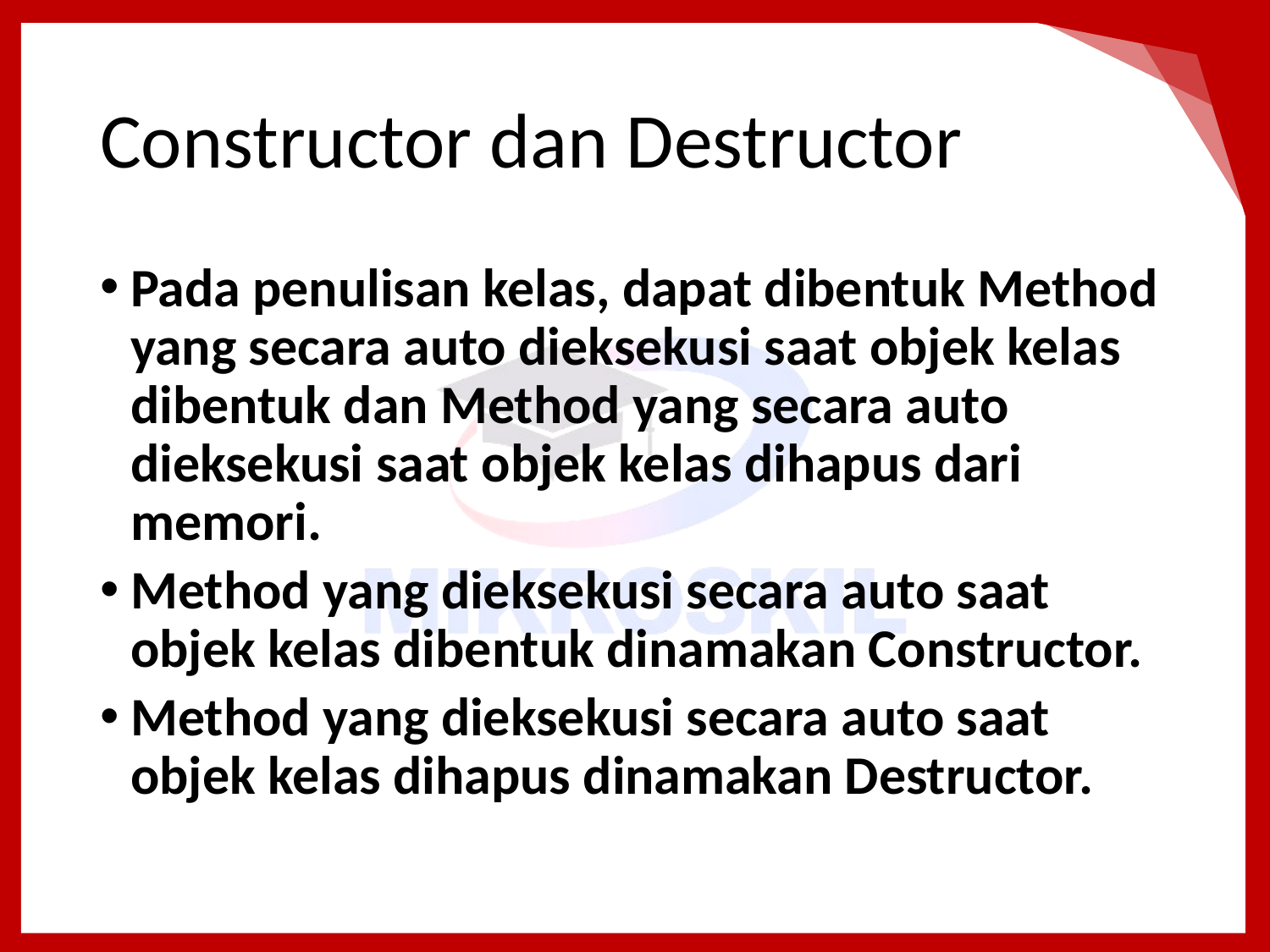

# Constructor dan Destructor
Pada penulisan kelas, dapat dibentuk Method yang secara auto dieksekusi saat objek kelas dibentuk dan Method yang secara auto dieksekusi saat objek kelas dihapus dari memori.
Method yang dieksekusi secara auto saat objek kelas dibentuk dinamakan Constructor.
Method yang dieksekusi secara auto saat objek kelas dihapus dinamakan Destructor.